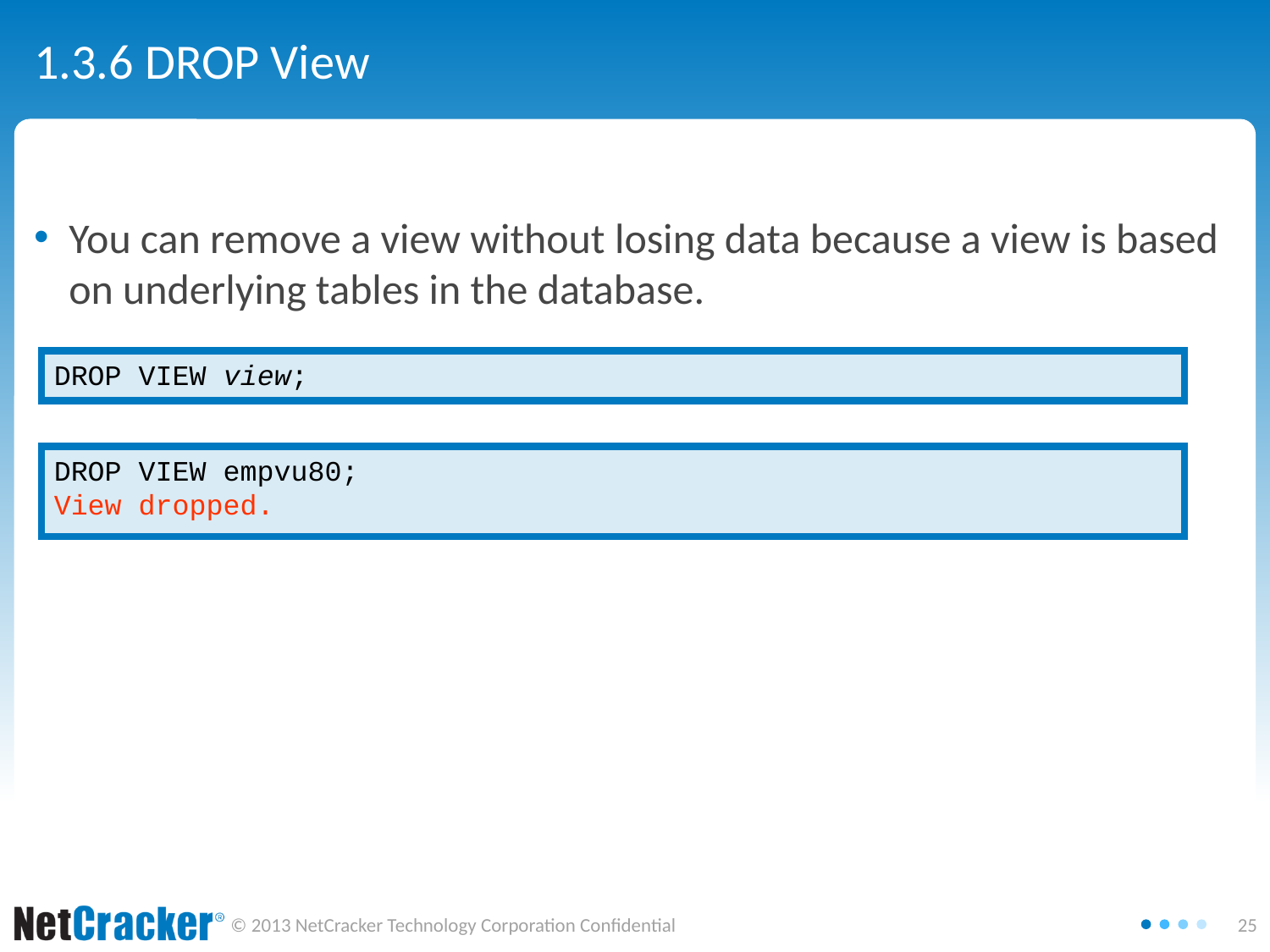

# 1.3.6 DROP View

You can remove a view without losing data because a view is based on underlying tables in the database.

DROP VIEW view;
DROP VIEW empvu80;
View dropped.